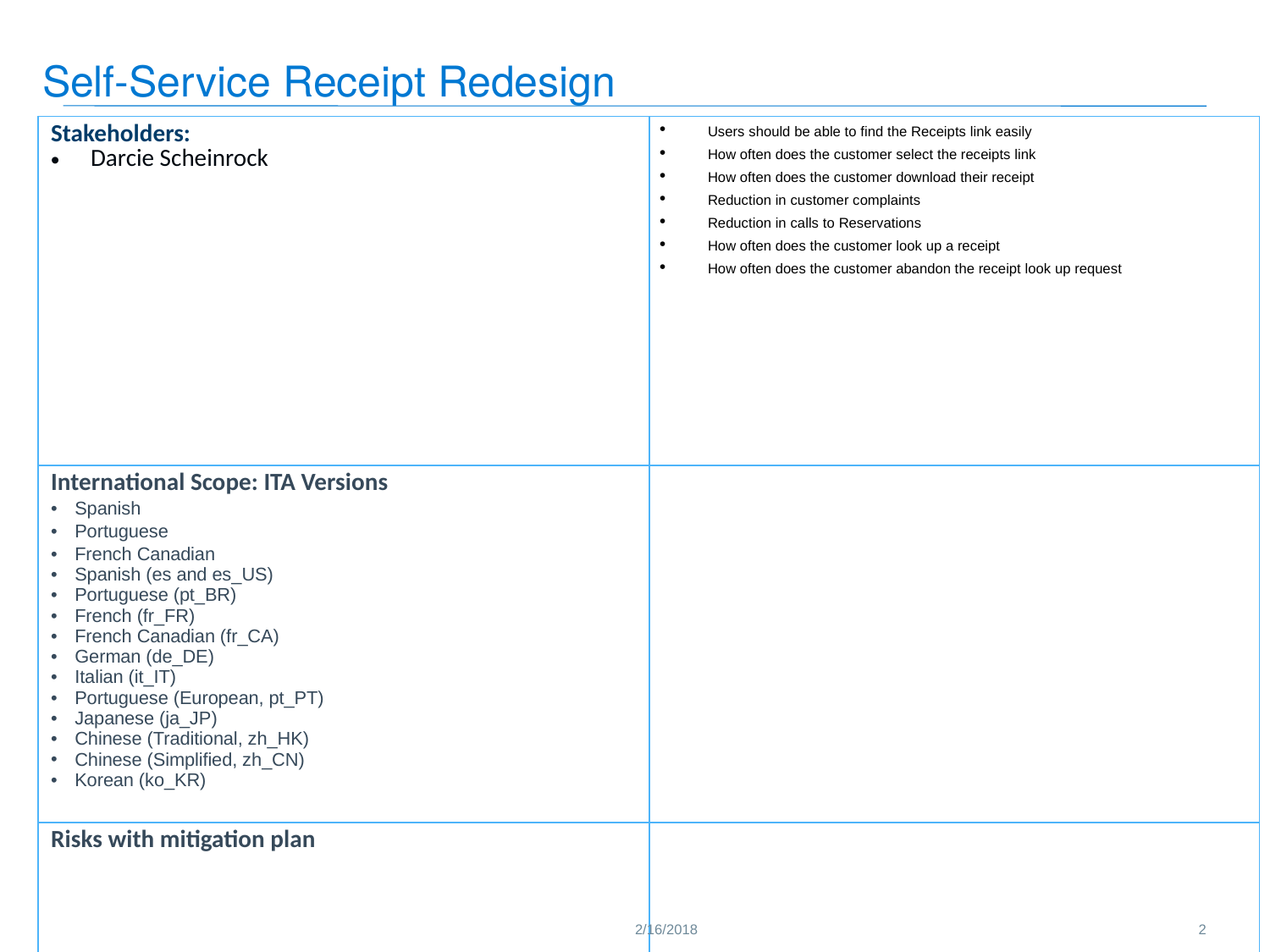

# Self-Service Receipt Redesign
| Stakeholders: Darcie Scheinrock | Users should be able to find the Receipts link easily How often does the customer select the receipts link How often does the customer download their receipt Reduction in customer complaints Reduction in calls to Reservations How often does the customer look up a receipt How often does the customer abandon the receipt look up request |
| --- | --- |
| International Scope: ITA Versions Spanish Portuguese French Canadian Spanish (es and es\_US) Portuguese (pt\_BR) French (fr\_FR) French Canadian (fr\_CA) German (de\_DE) Italian (it\_IT) Portuguese (European, pt\_PT) Japanese (ja\_JP) Chinese (Traditional, zh\_HK) Chinese (Simplified, zh\_CN) Korean (ko\_KR) |  |
| Risks with mitigation plan |  |
|  |  |
2/16/2018
2